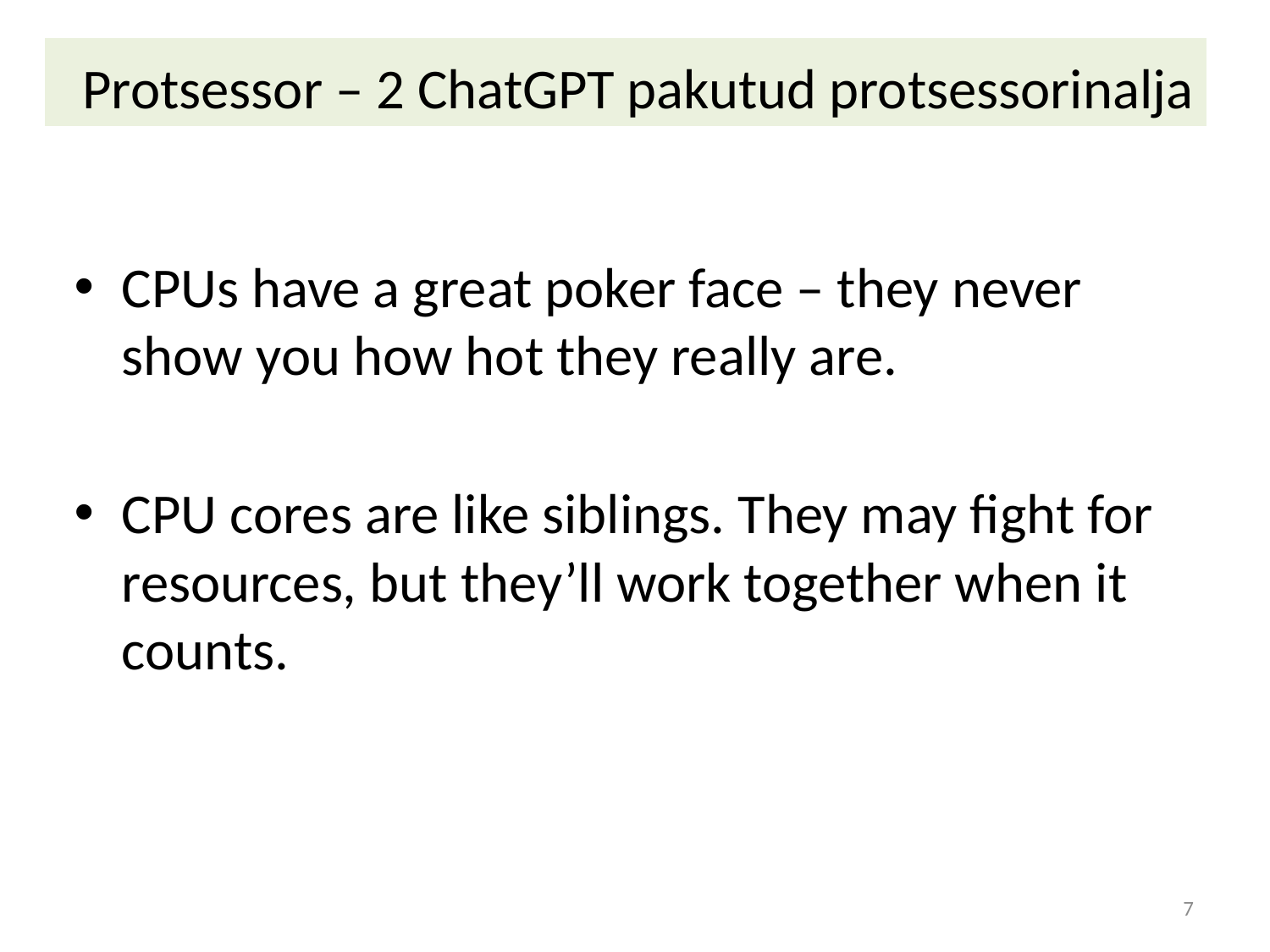

Protsessor – 2 ChatGPT pakutud protsessorinalja

CPUs have a great poker face – they never show you how hot they really are.

CPU cores are like siblings. They may fight for resources, but they’ll work together when it counts.

7